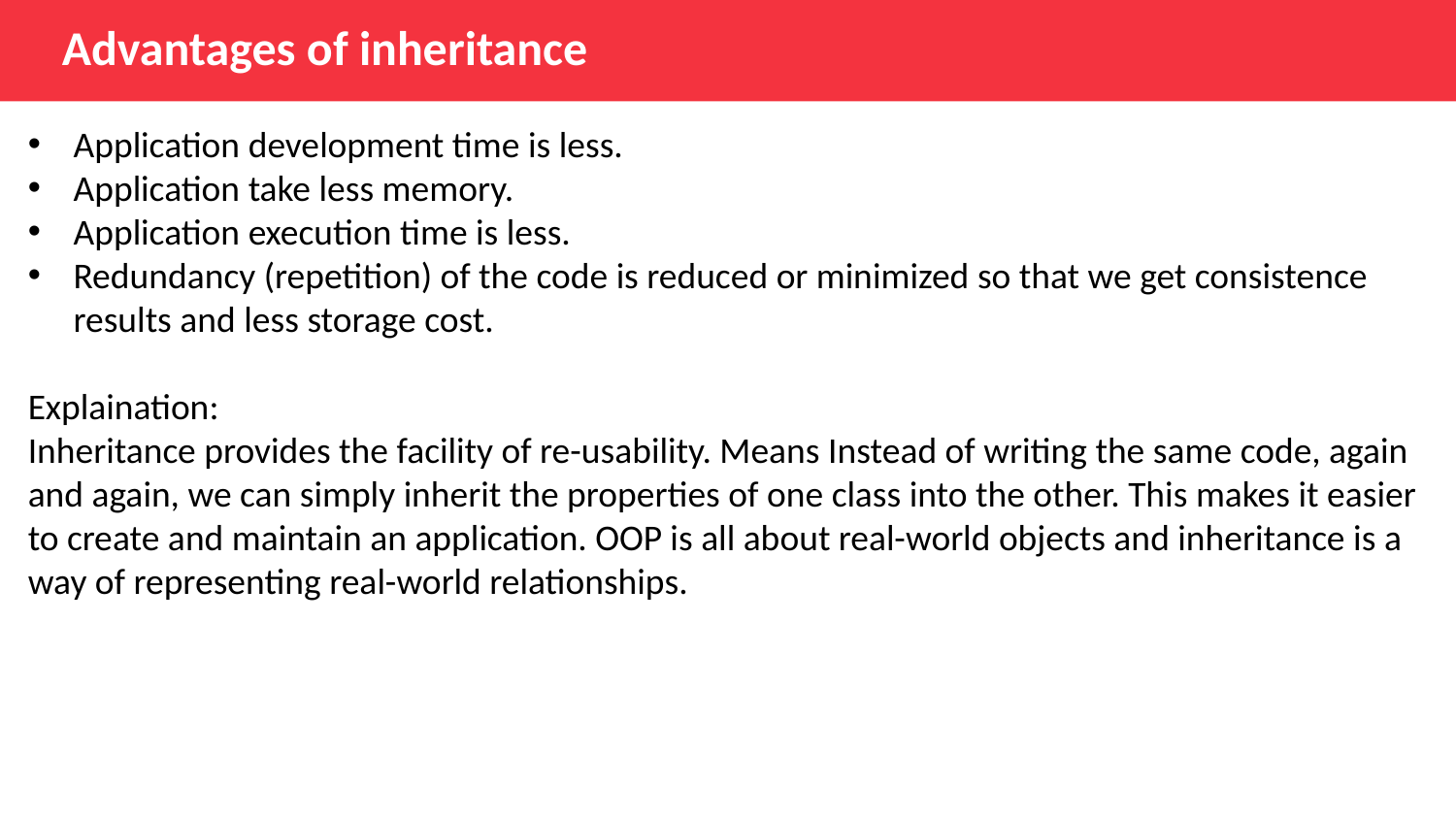

Advantages of inheritance
Application development time is less.
Application take less memory.
Application execution time is less.
Redundancy (repetition) of the code is reduced or minimized so that we get consistence results and less storage cost.

Explaination:
Inheritance provides the facility of re-usability. Means Instead of writing the same code, again and again, we can simply inherit the properties of one class into the other. This makes it easier to create and maintain an application. OOP is all about real-world objects and inheritance is a way of representing real-world relationships.